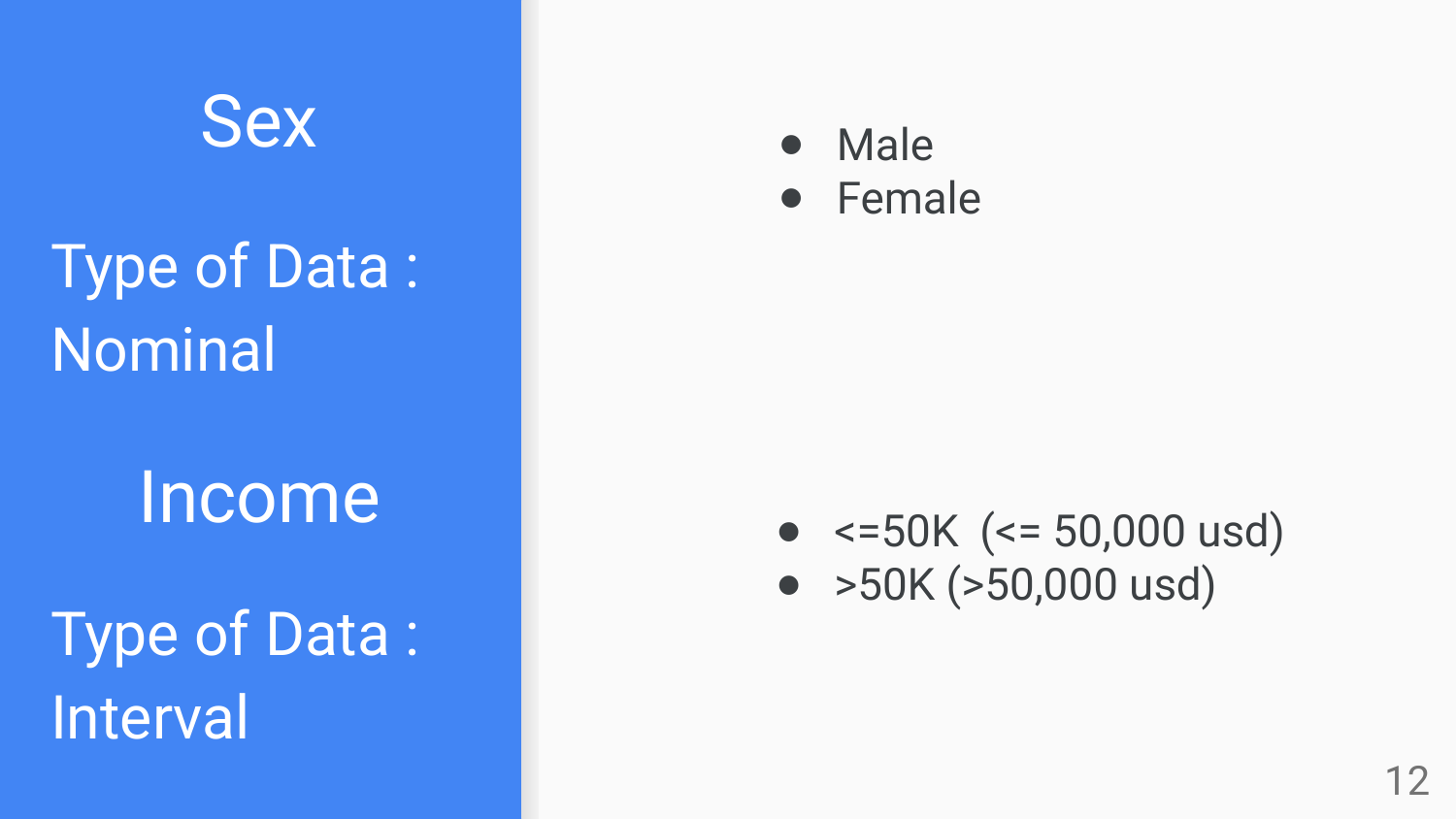

# Sex

Male
Female

Type of Data : Nominal
Income

<=50K	(<= 50,000 usd)
>50K (>50,000 usd)

Type of Data : Interval
12